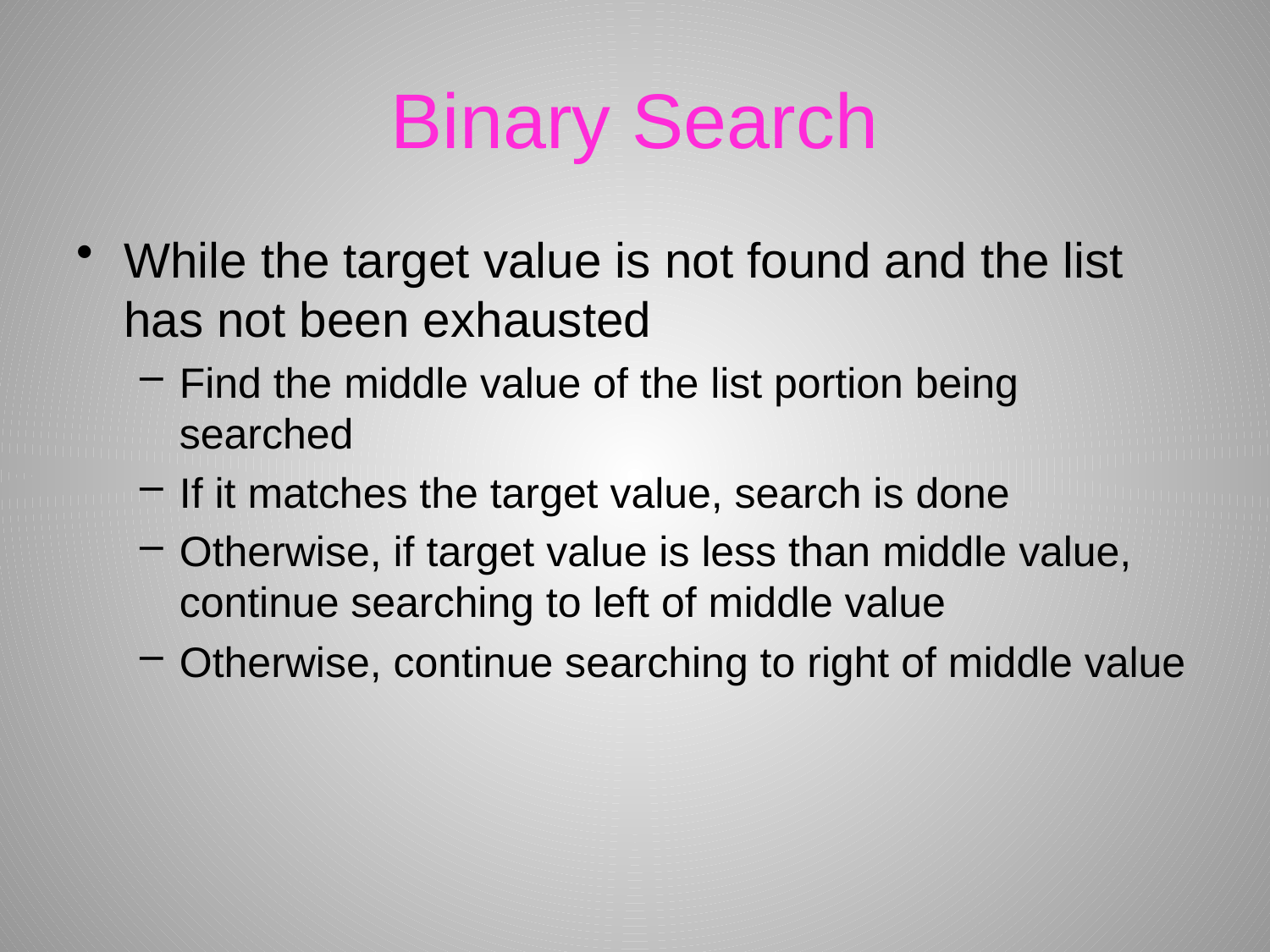

# Binary Search
While the target value is not found and the list has not been exhausted
Find the middle value of the list portion being searched
If it matches the target value, search is done
Otherwise, if target value is less than middle value, continue searching to left of middle value
Otherwise, continue searching to right of middle value